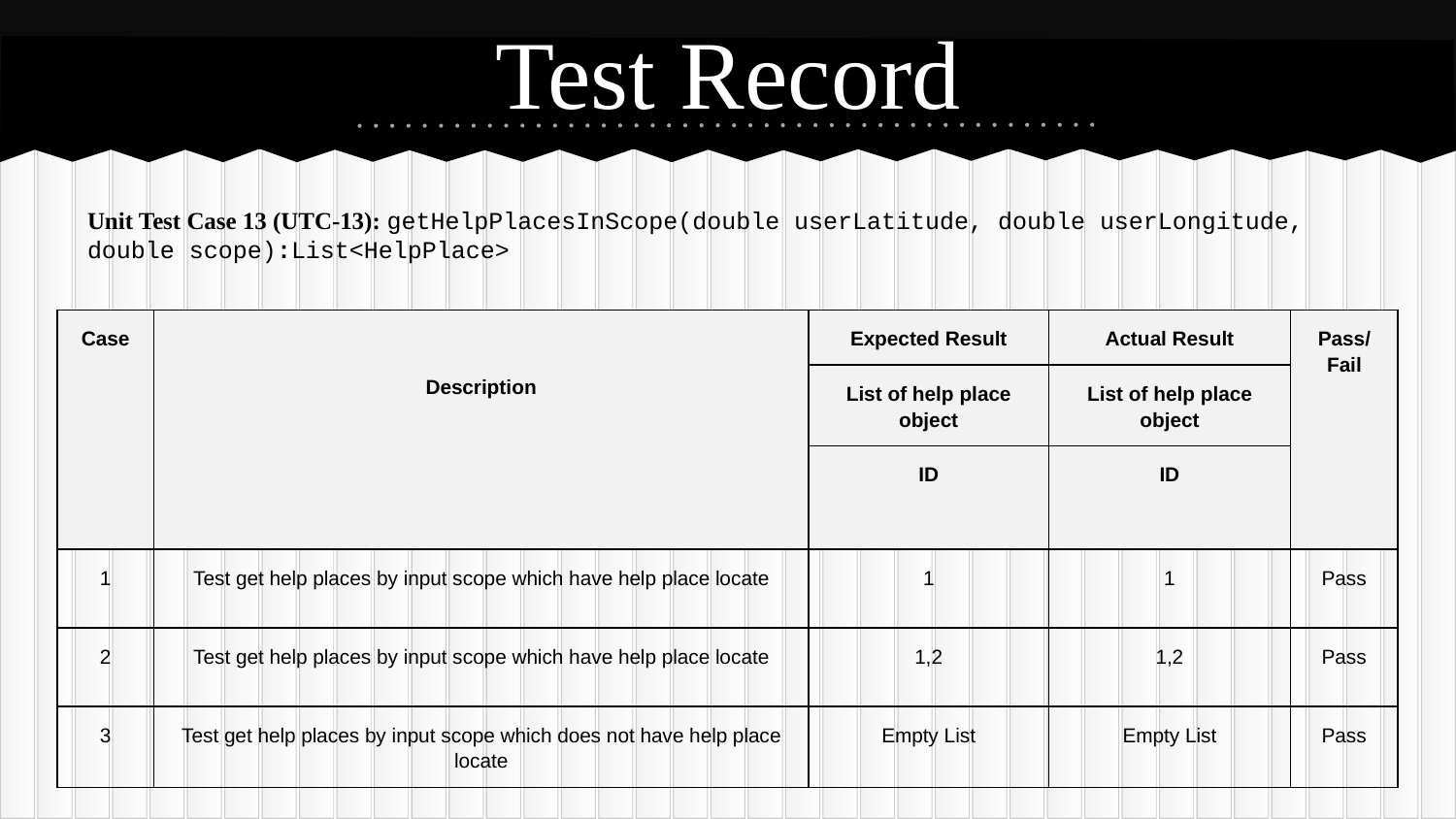

# Test Record
Unit Test Case 13 (UTC-13): getHelpPlacesInScope(double userLatitude, double userLongitude, double scope):List<HelpPlace>

| Case | Description | Expected Result | Actual Result | Pass/Fail |
| --- | --- | --- | --- | --- |
|  |  | List of help place object | List of help place object |  |
|  |  | ID | ID |  |
| 1 | Test get help places by input scope which have help place locate | 1 | 1 | Pass |
| 2 | Test get help places by input scope which have help place locate | 1,2 | 1,2 | Pass |
| 3 | Test get help places by input scope which does not have help place locate | Empty List | Empty List | Pass |